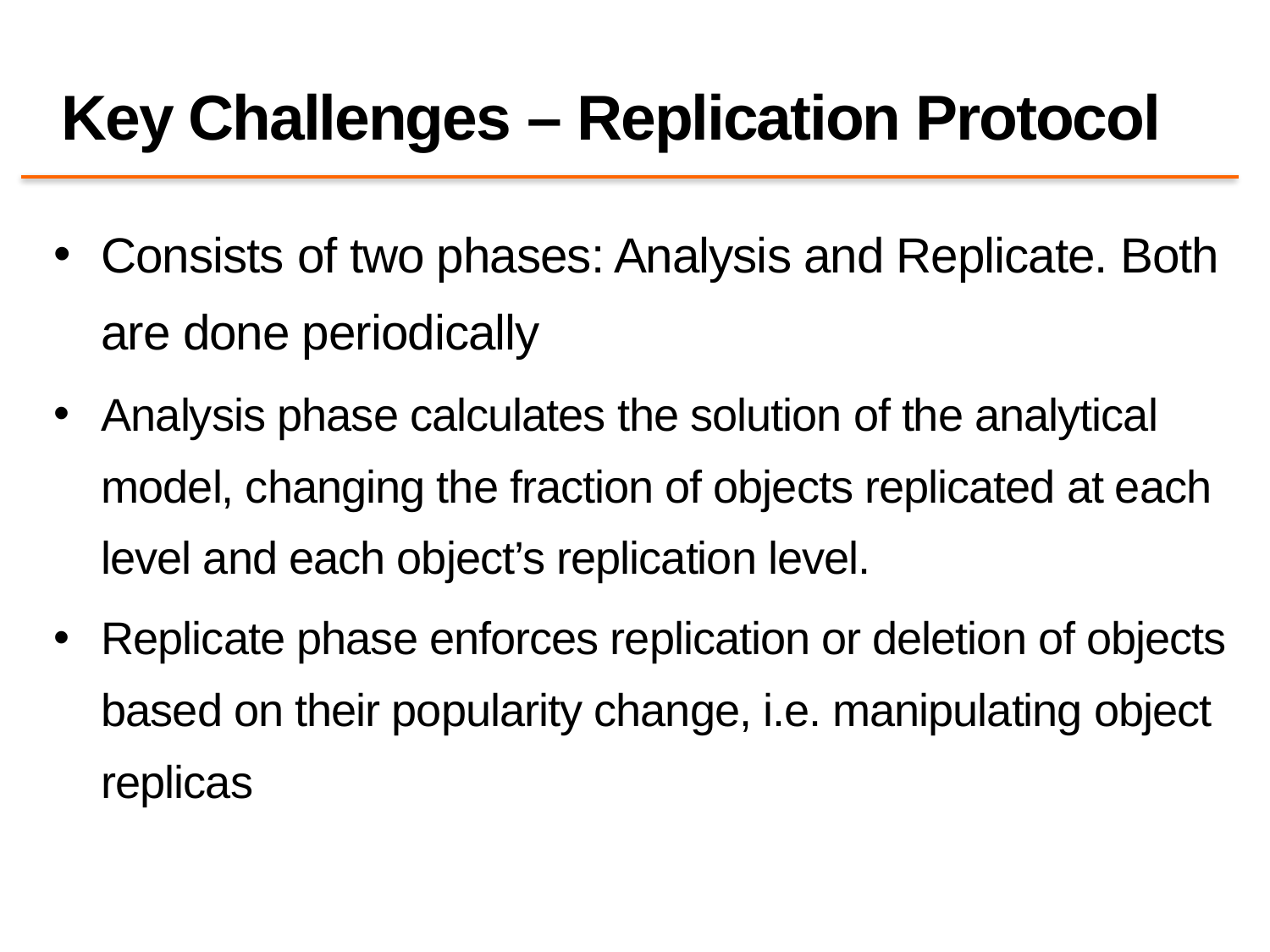

# Key Challenges – Replication Protocol
Consists of two phases: Analysis and Replicate. Both are done periodically
Analysis phase calculates the solution of the analytical model, changing the fraction of objects replicated at each level and each object’s replication level.
Replicate phase enforces replication or deletion of objects based on their popularity change, i.e. manipulating object replicas